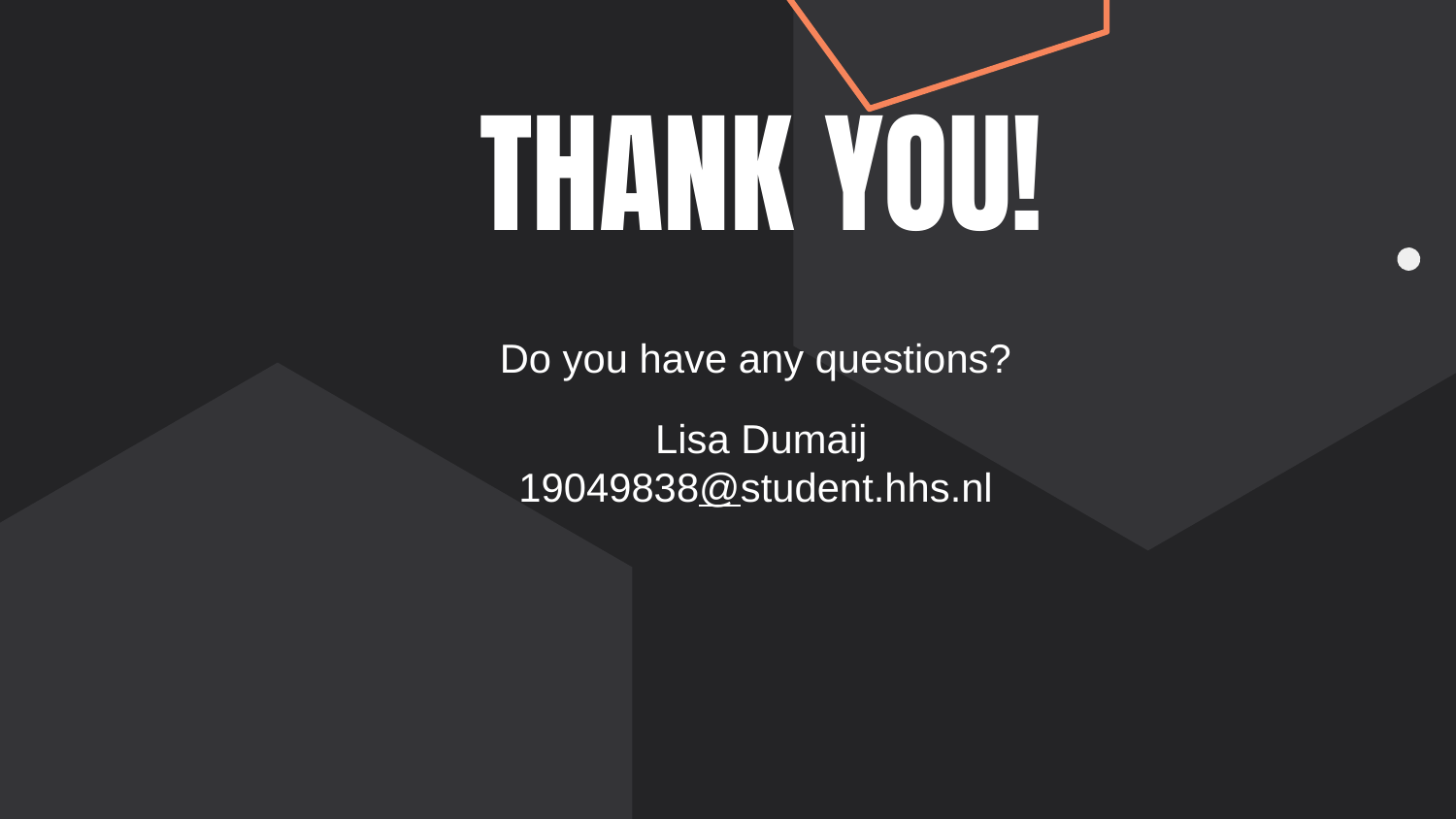

THANK YOU!
Do you have any questions?
Lisa Dumaij
19049838@student.hhs.nl